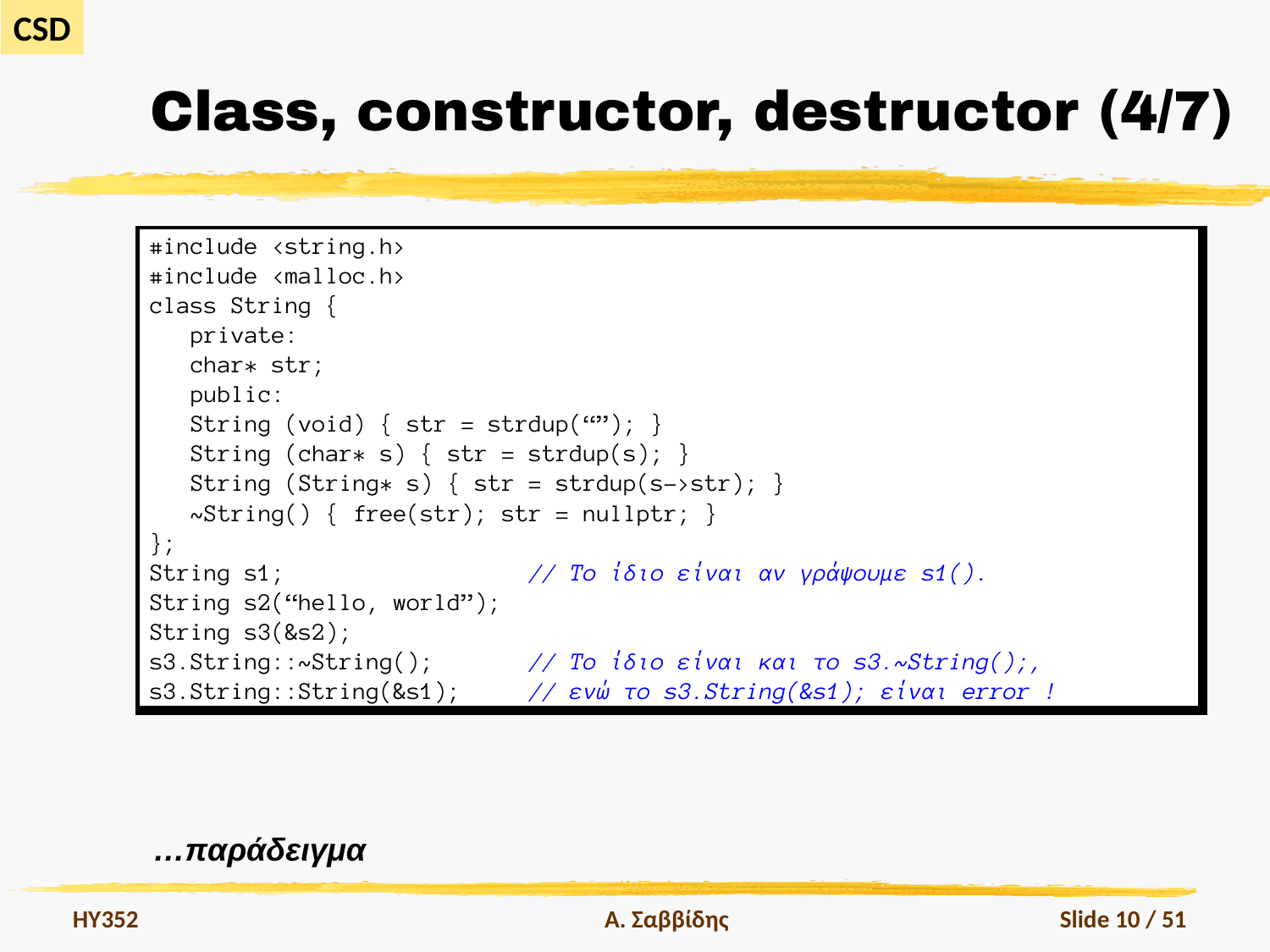

# Class, constructor, destructor (4/7)
| #include <string.h> #include <malloc.h> class String { private: char\* str; public: String (void) { str = strdup(“”); } String (char\* s) { str = strdup(s); } String (String\* s) { str = strdup(s->str); } ~String() { free(str); str = nullptr; } }; String s1; // Tο ίδιο είναι αν γράψουμε s1(). String s2(“hello, world”); String s3(&s2); s3.String::~String(); // Tο ίδιο είναι και το s3.~String();, s3.String::String(&s1); // ενώ το s3.String(&s1); είναι error ! |
| --- |
…παράδειγμα
HY352
Α. Σαββίδης
Slide 10 / 51